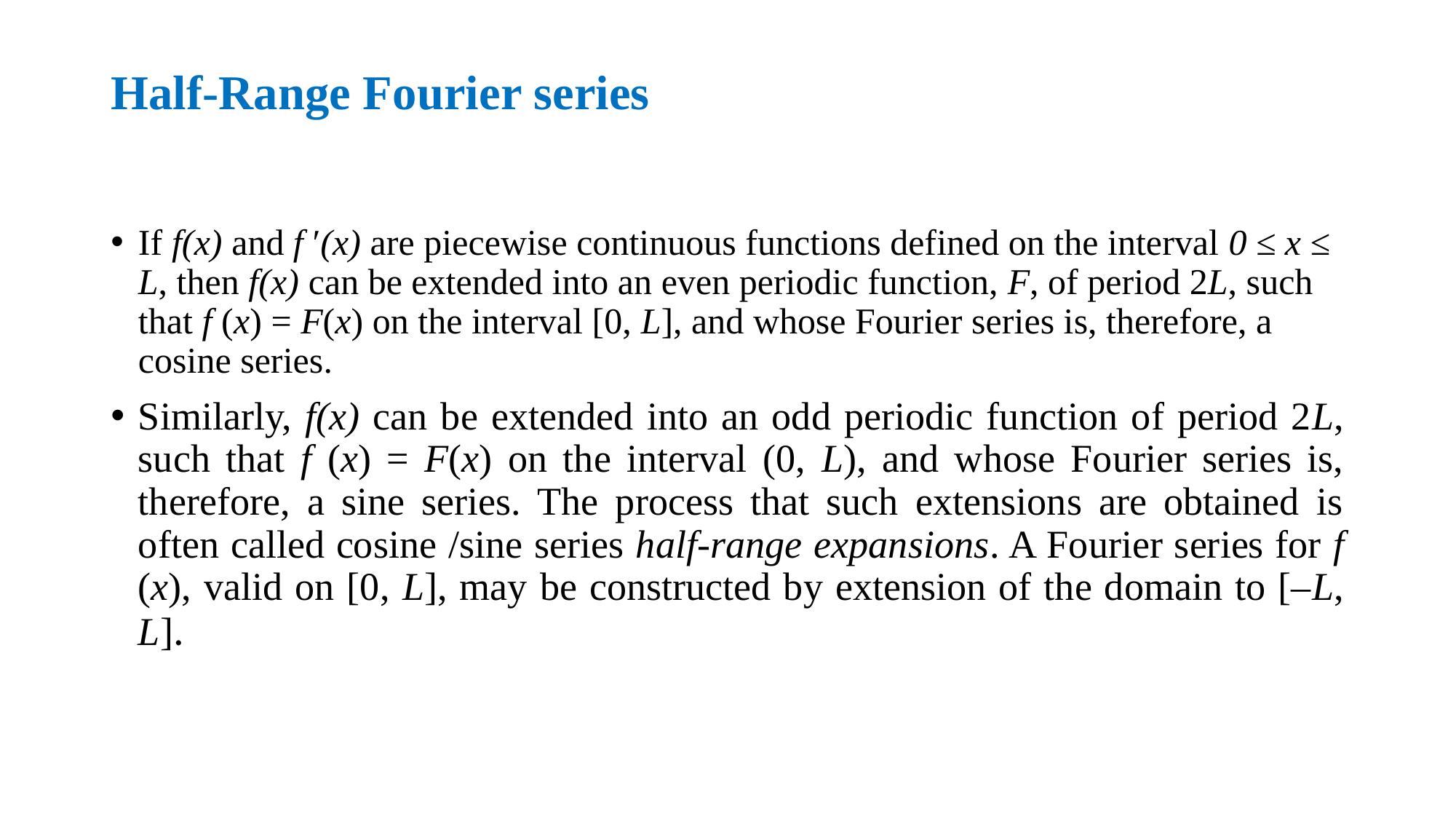

# Half-Range Fourier series
If f(x) and f ′(x) are piecewise continuous functions defined on the interval 0 ≤ x ≤ L, then f(x) can be extended into an even periodic function, F, of period 2L, such that f (x) = F(x) on the interval [0, L], and whose Fourier series is, therefore, a cosine series.
Similarly, f(x) can be extended into an odd periodic function of period 2L, such that f (x) = F(x) on the interval (0, L), and whose Fourier series is, therefore, a sine series. The process that such extensions are obtained is often called cosine /sine series half-range expansions. A Fourier series for f (x), valid on [0, L], may be constructed by extension of the domain to [–L, L].